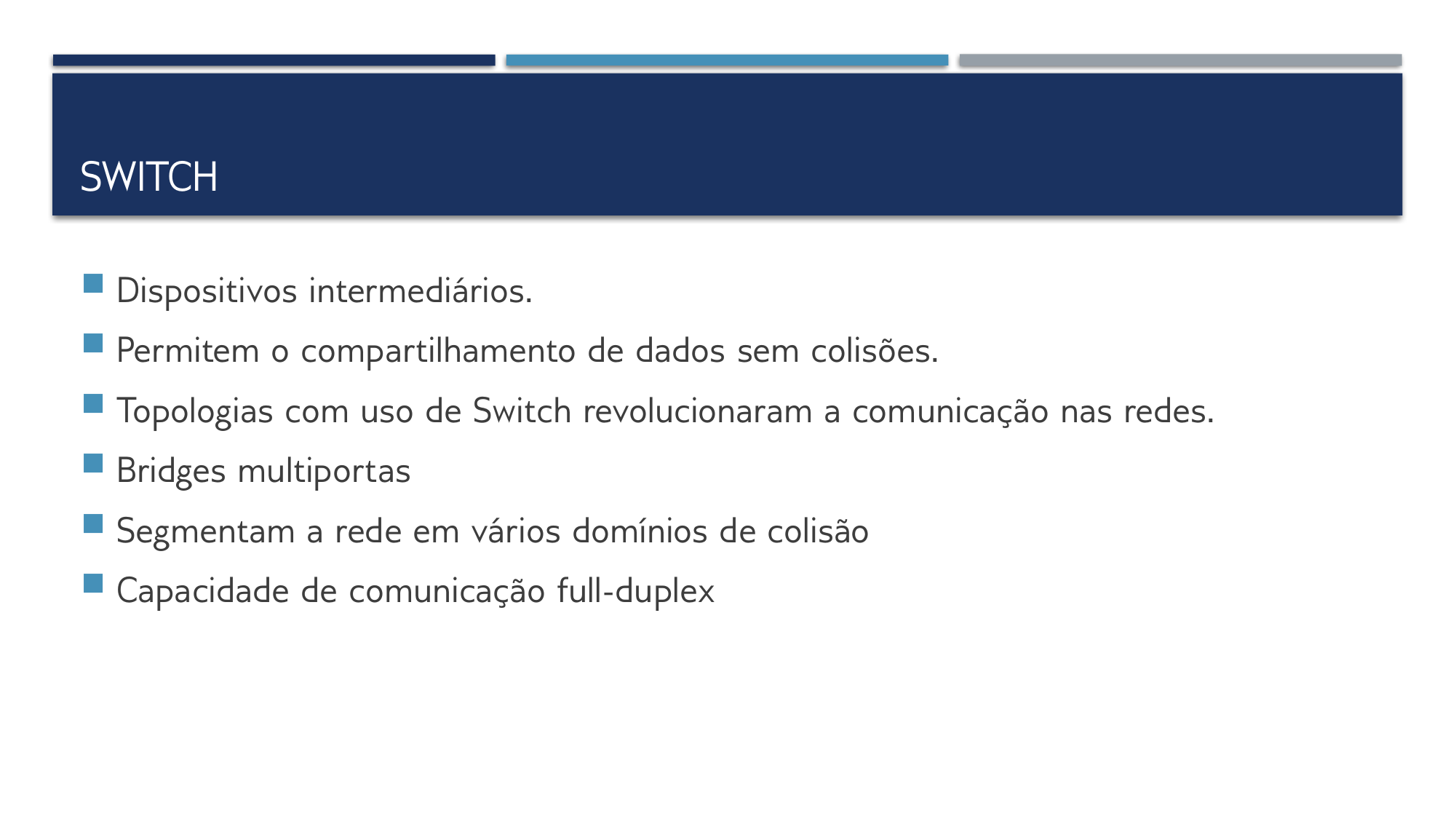

# Switch
Dispositivos intermediários.
Permitem o compartilhamento de dados sem colisões.
Topologias com uso de Switch revolucionaram a comunicação nas redes.
Bridges multiportas
Segmentam a rede em vários domínios de colisão
Capacidade de comunicação full-duplex